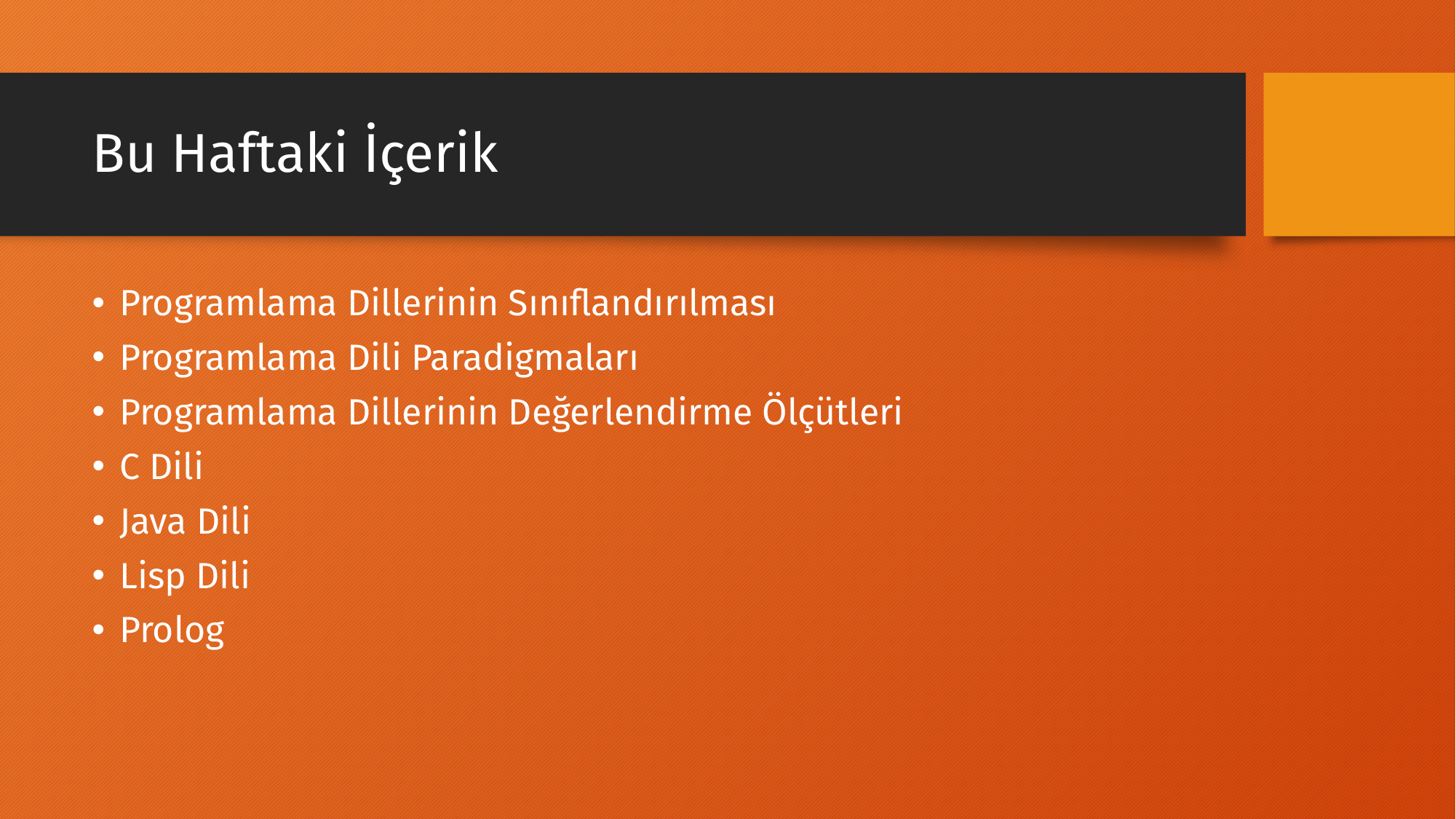

# Bu Haftaki İçerik
Programlama Dillerinin Sınıflandırılması
Programlama Dili Paradigmaları
Programlama Dillerinin Değerlendirme Ölçütleri
C Dili
Java Dili
Lisp Dili
Prolog